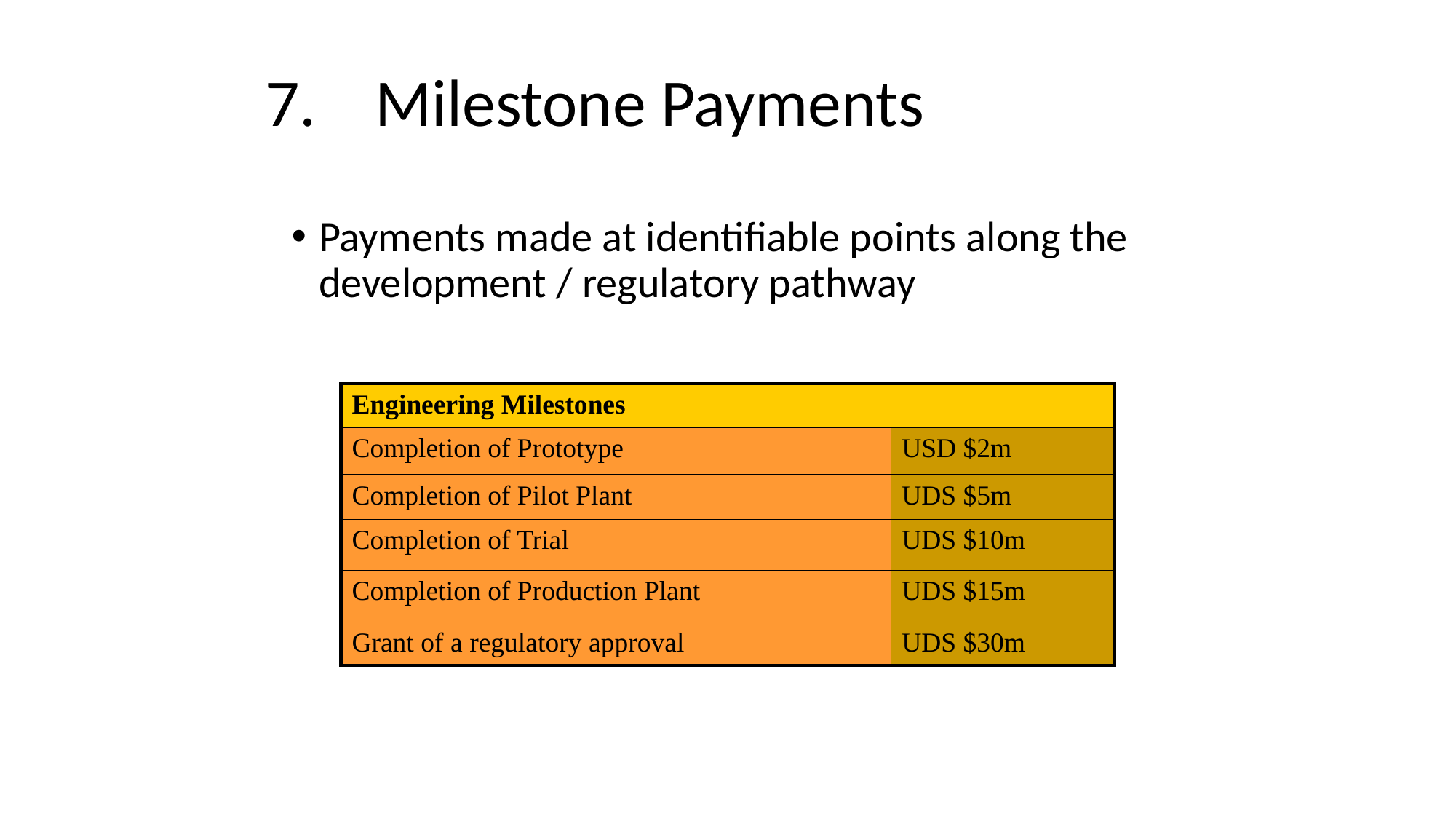

# 7.	Milestone Payments
Payments made at identifiable points along the development / regulatory pathway
| Engineering Milestones |  |
| --- | --- |
| Completion of Prototype | USD $2m |
| Completion of Pilot Plant | UDS $5m |
| Completion of Trial | UDS $10m |
| Completion of Production Plant | UDS $15m |
| Grant of a regulatory approval | UDS $30m |